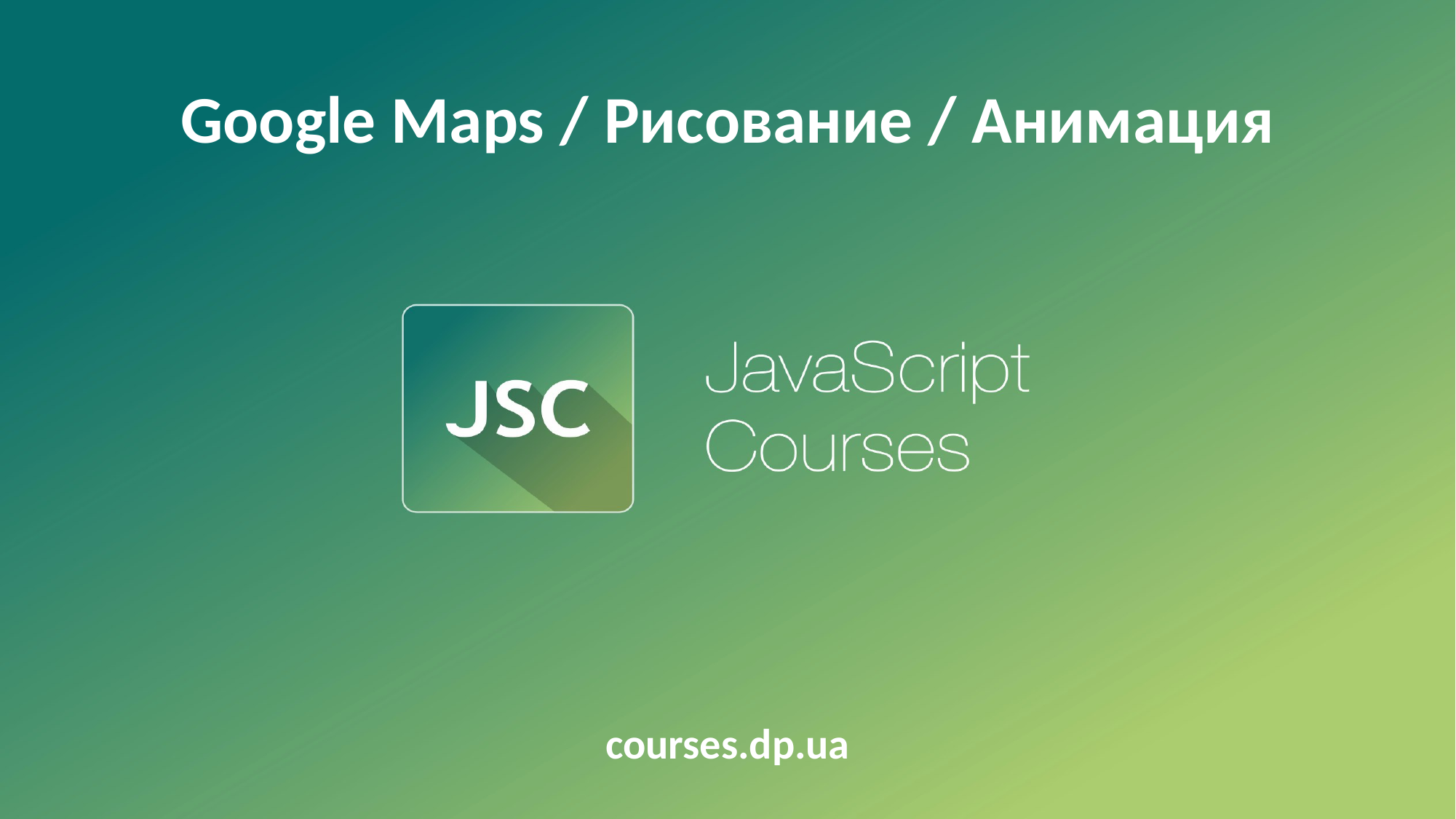

Google Maps / Рисование / Анимация
courses.dp.ua